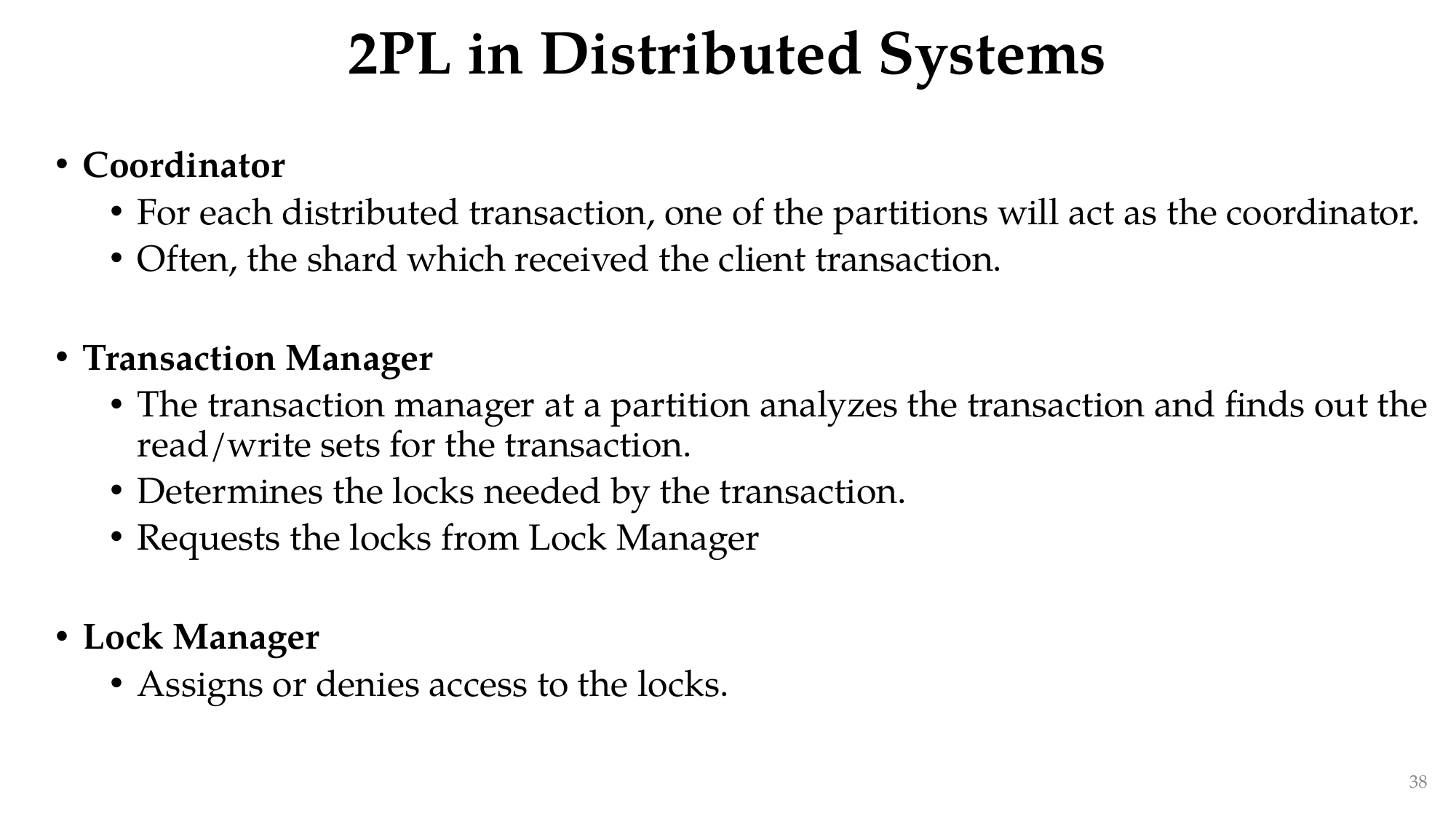

# 2PL in Distributed Systems
Coordinator
For each distributed transaction, one of the partitions will act as the coordinator.
Often, the shard which received the client transaction.

Transaction Manager
The transaction manager at a partition analyzes the transaction and finds out the read/write sets for the transaction.
Determines the locks needed by the transaction.
Requests the locks from Lock Manager

Lock Manager
Assigns or denies access to the locks.
38